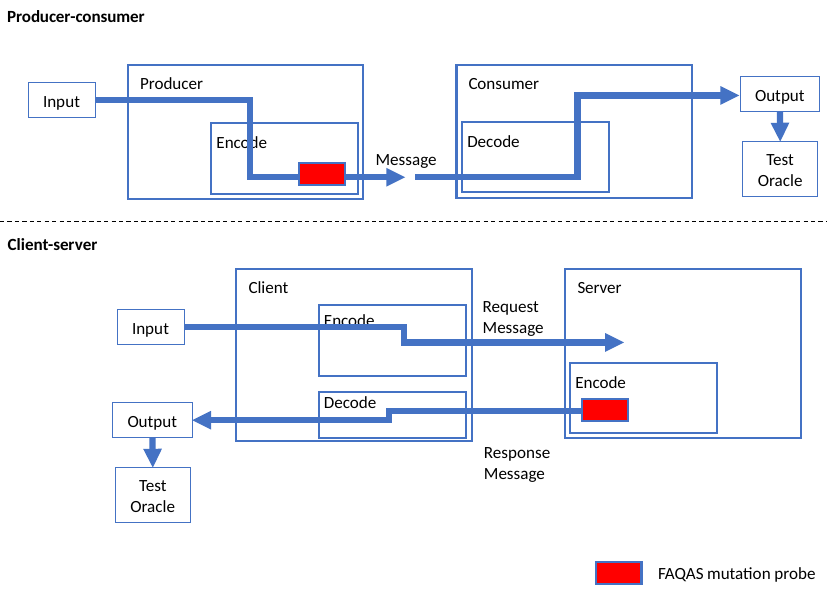

Producer-consumer
Consumer

Producer

Output
Input

Decode

Encode
Message
Test
Oracle

Client-server
Server

Client

Request
Message
Encode

Input

Encode
Decode

Output
Response
Message
Test
Oracle
FAQAS mutation probe